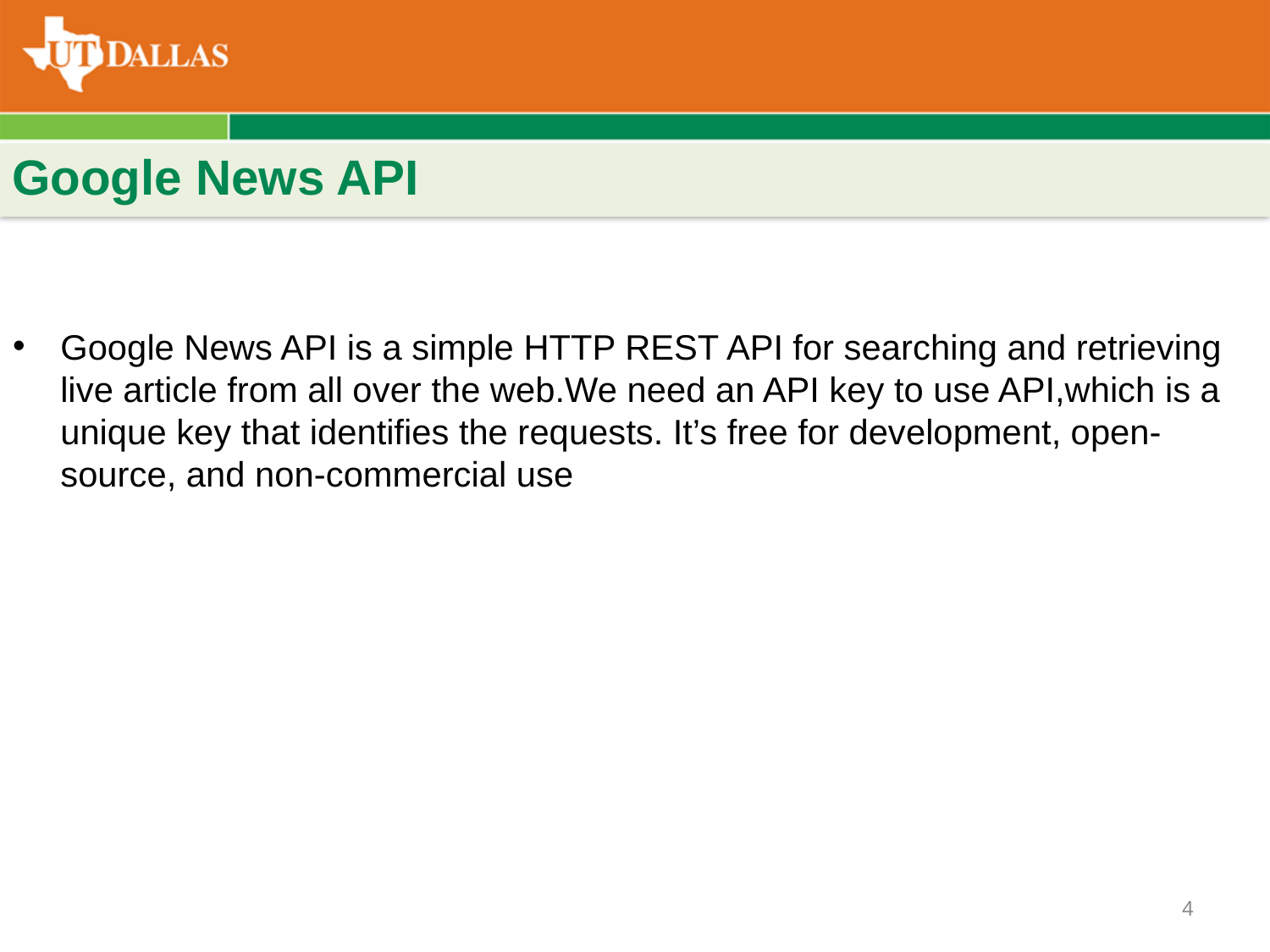

#
Google News API
Google News API is a simple HTTP REST API for searching and retrieving live article from all over the web.We need an API key to use API,which is a unique key that identifies the requests. It’s free for development, open-source, and non-commercial use

4